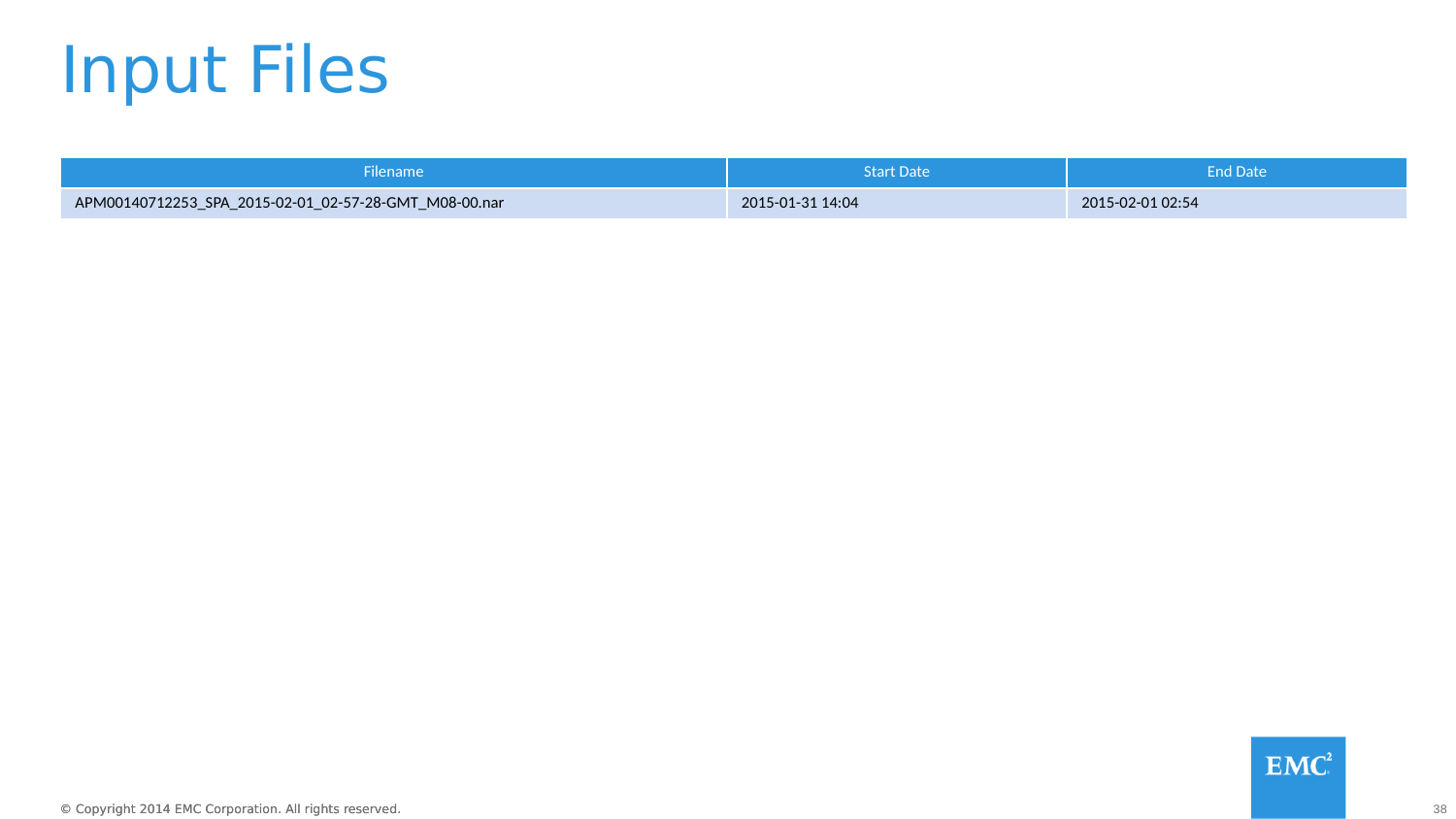

# Input Files
| Filename | Start Date | End Date |
| --- | --- | --- |
| APM00140712253\_SPA\_2015-02-01\_02-57-28-GMT\_M08-00.nar | 2015-01-31 14:04 | 2015-02-01 02:54 |